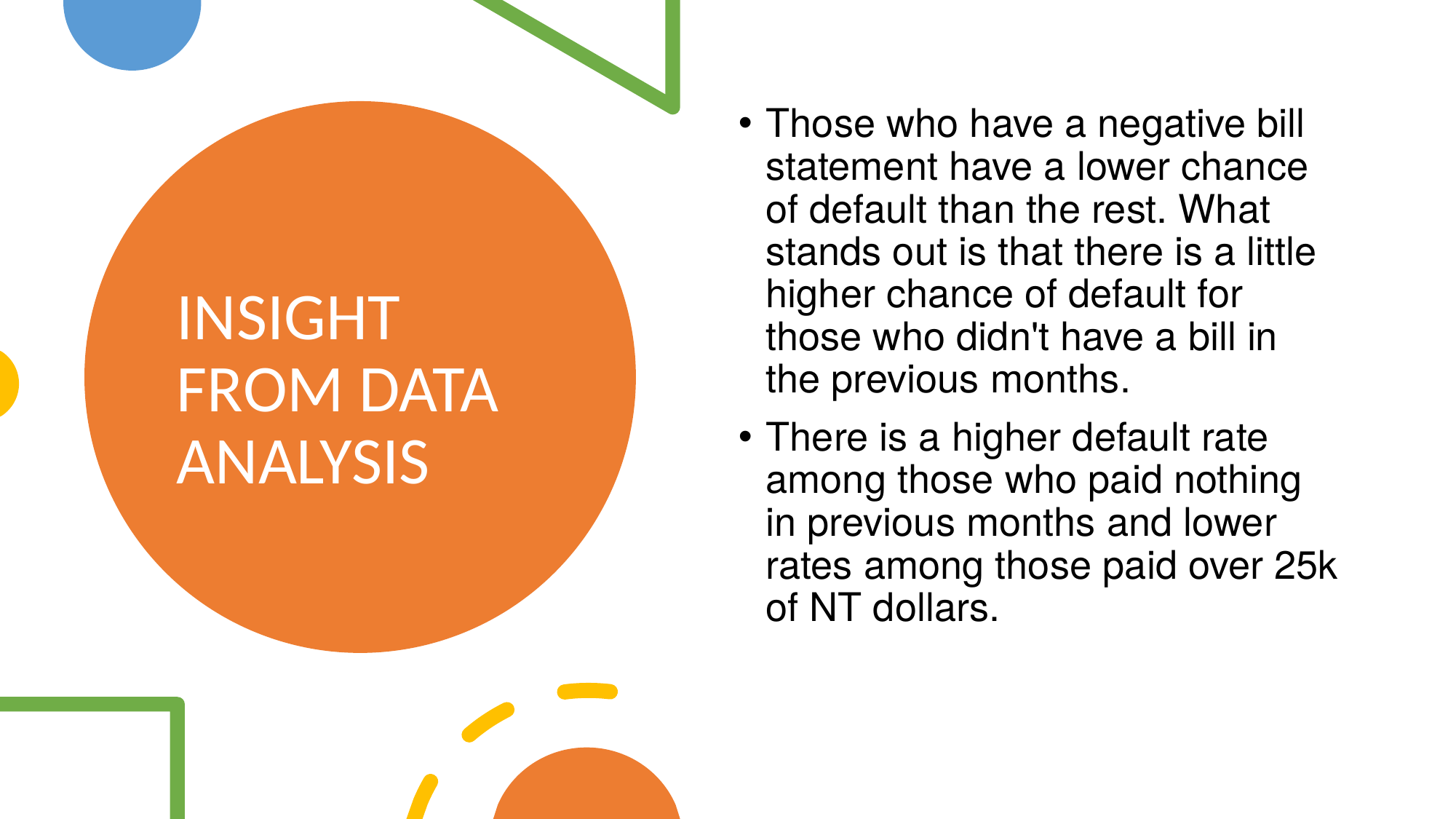

Those who have a negative bill statement have a lower chance of default than the rest. What stands out is that there is a little higher chance of default for those who didn't have a bill in the previous months.
There is a higher default rate among those who paid nothing in previous months and lower rates among those paid over 25k of NT dollars.

# INSIGHT FROM DATA ANALYSIS